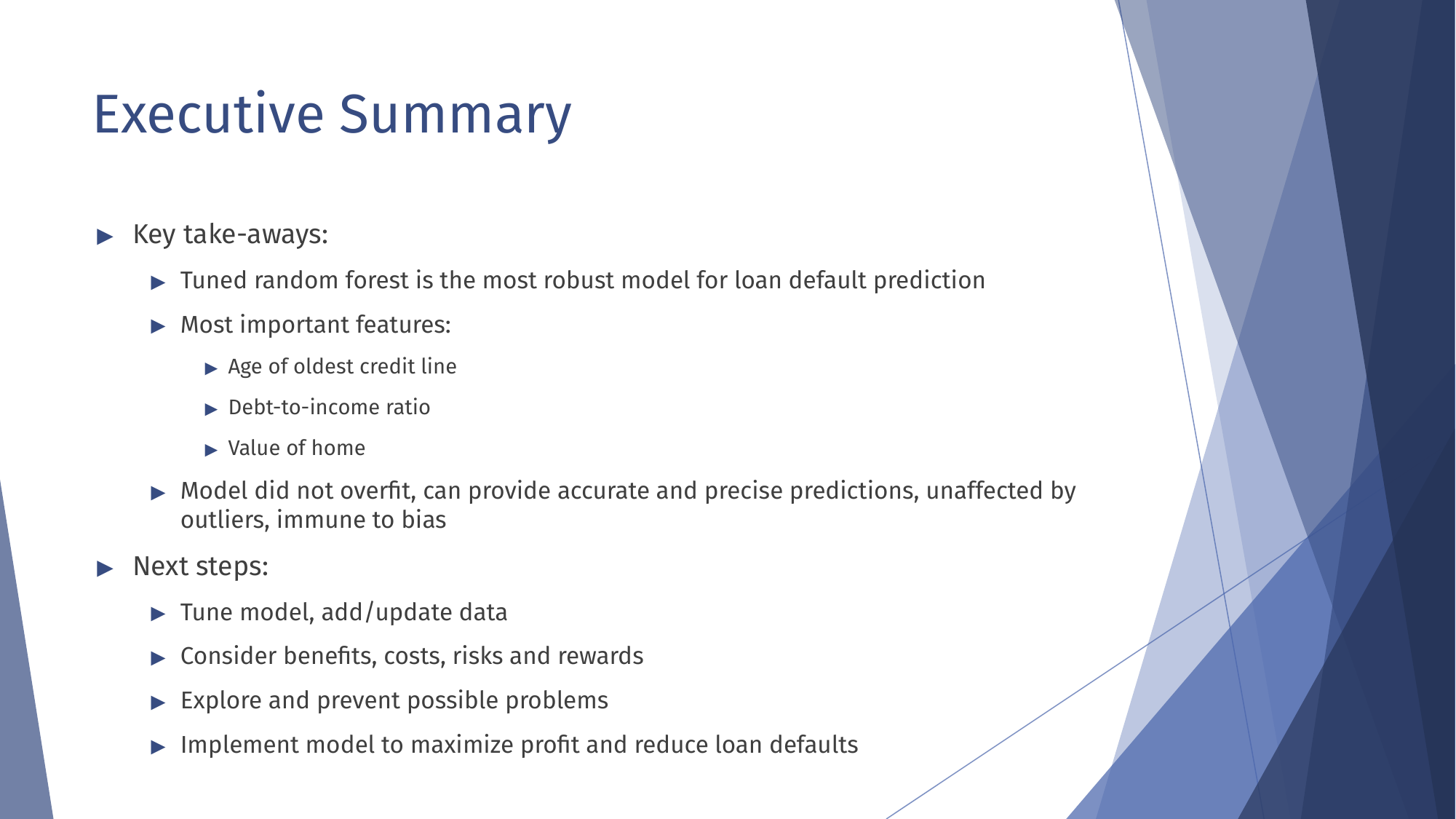

# Executive Summary
Key take-aways:
Tuned random forest is the most robust model for loan default prediction
Most important features:
Age of oldest credit line
Debt-to-income ratio
Value of home
Model did not overfit, can provide accurate and precise predictions, unaffected by outliers, immune to bias
Next steps:
Tune model, add/update data
Consider benefits, costs, risks and rewards
Explore and prevent possible problems
Implement model to maximize profit and reduce loan defaults